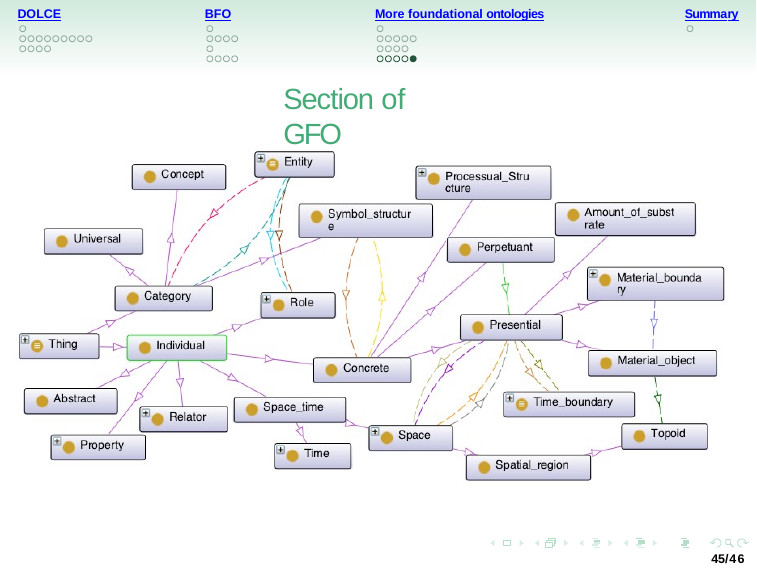

DOLCE
BFO
More foundational ontologies
Summary

Section of GFO

45/46